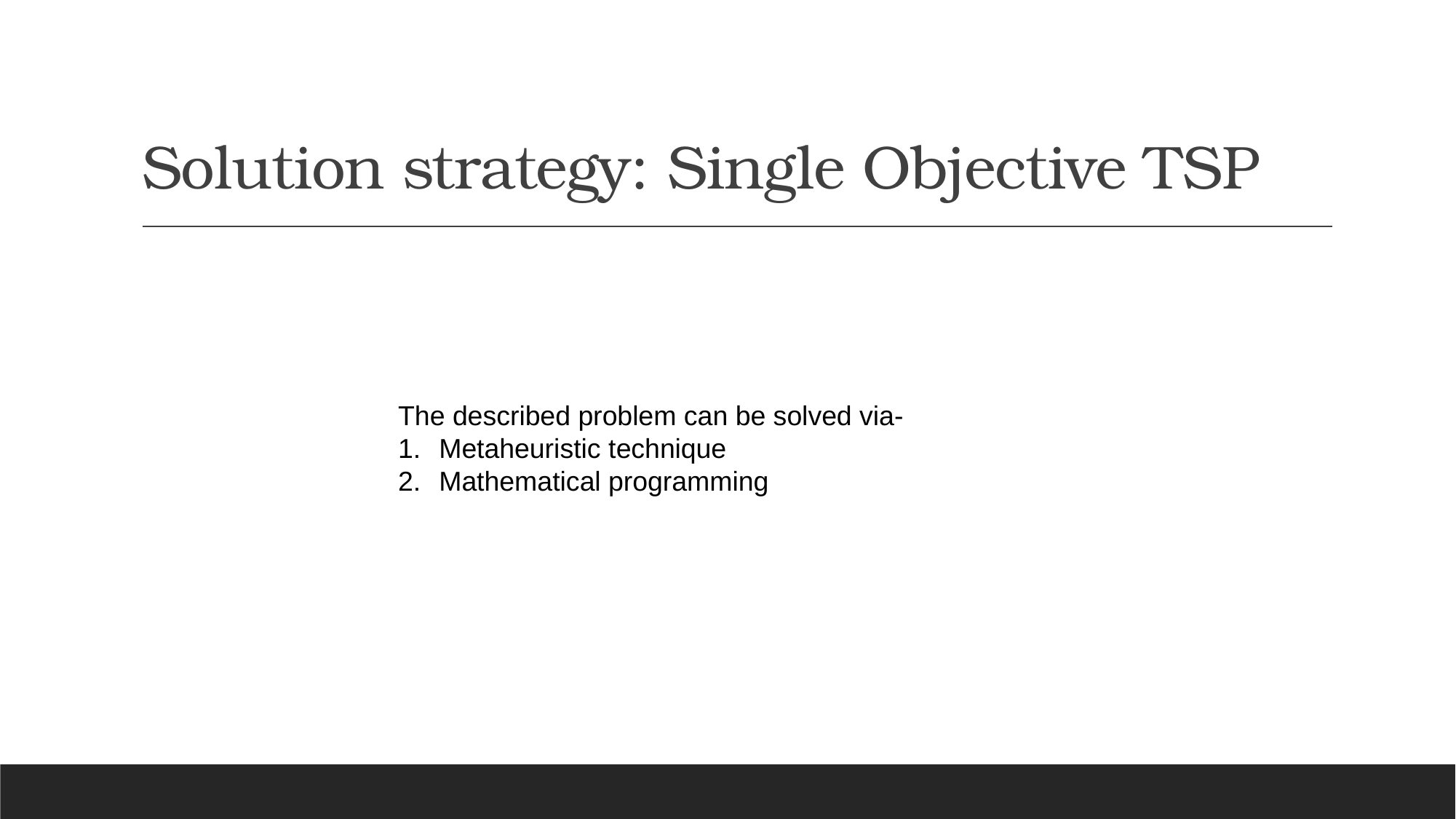

# Solution strategy: Single Objective TSP
The described problem can be solved via-
Metaheuristic technique
Mathematical programming